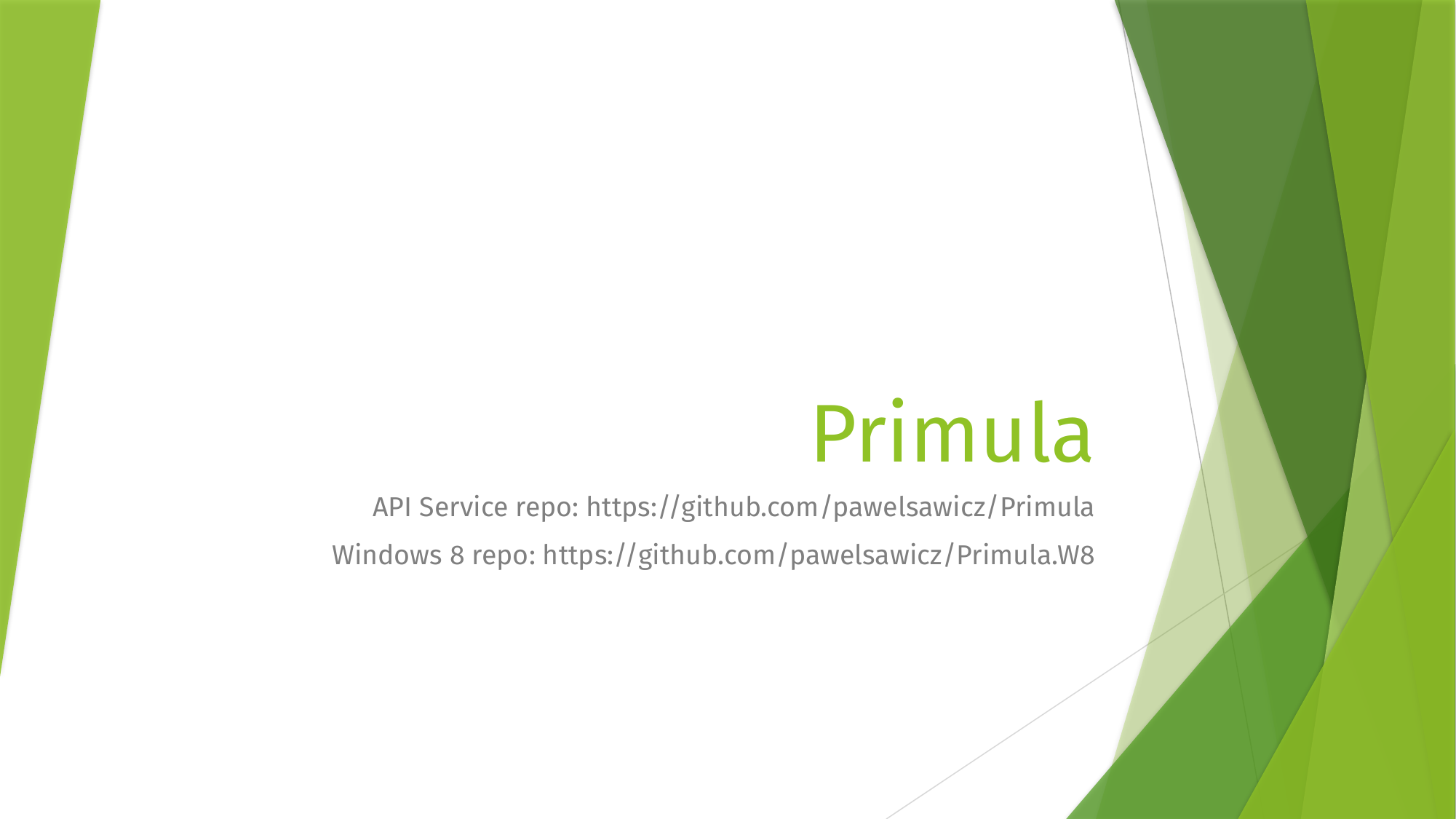

# Primula
API Service repo: https://github.com/pawelsawicz/Primula
Windows 8 repo: https://github.com/pawelsawicz/Primula.W8